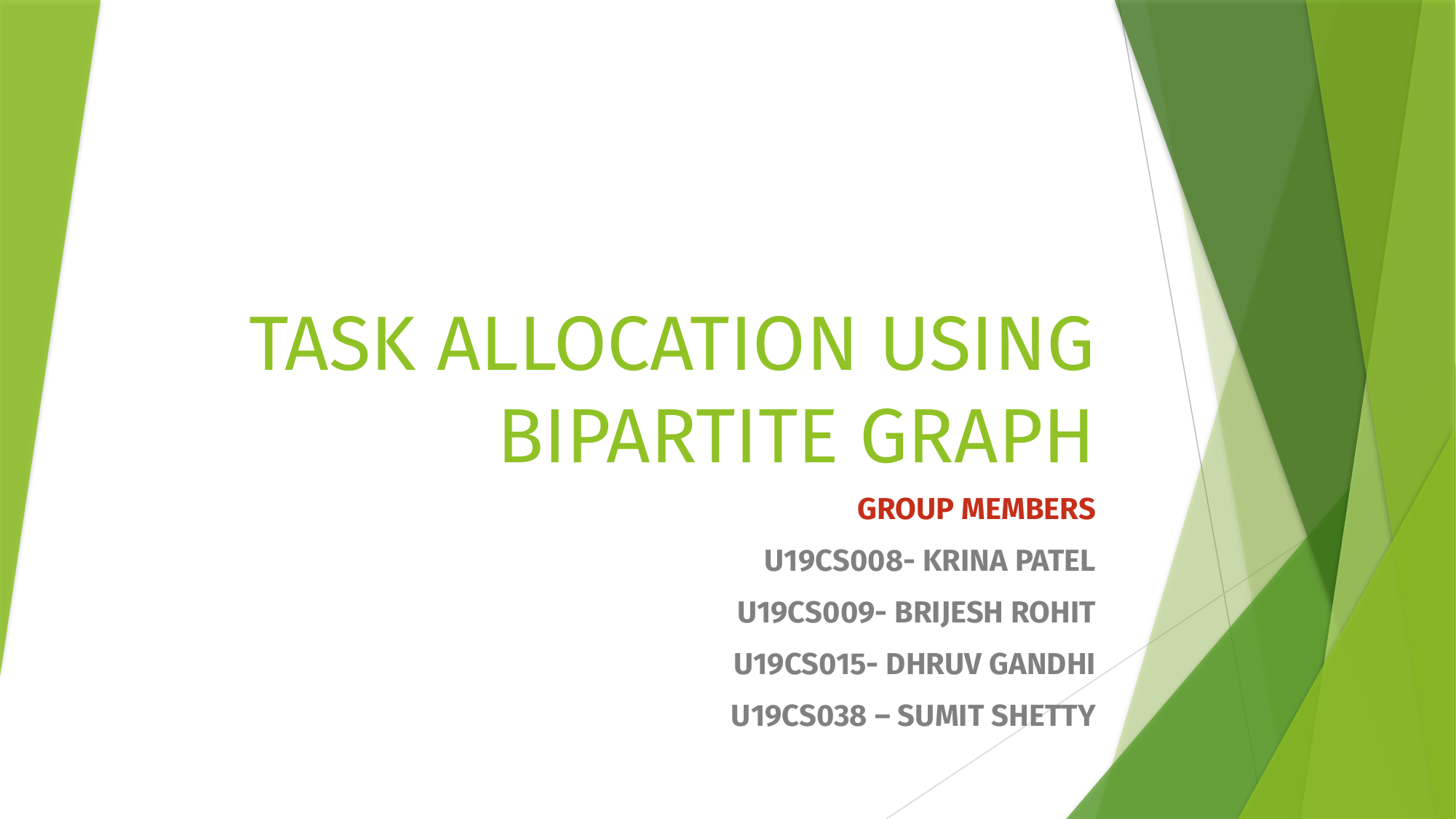

# TASK ALLOCATION USING BIPARTITE GRAPH
GROUP MEMBERS
U19CS008- KRINA PATEL
U19CS009- BRIJESH ROHIT
U19CS015- DHRUV GANDHI
U19CS038 – SUMIT SHETTY